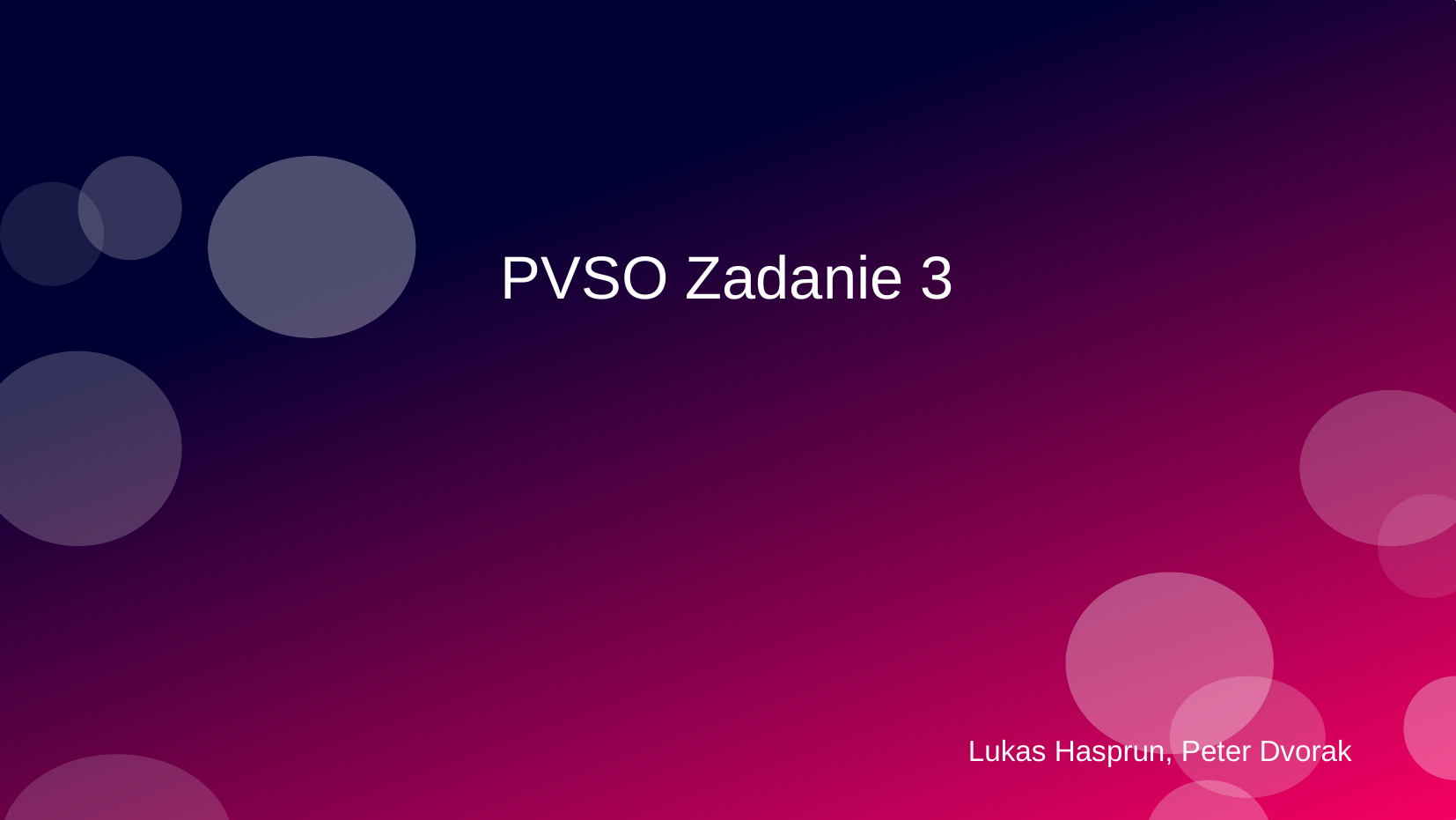

# PVSO Zadanie 3
Lukas Hasprun, Peter Dvorak